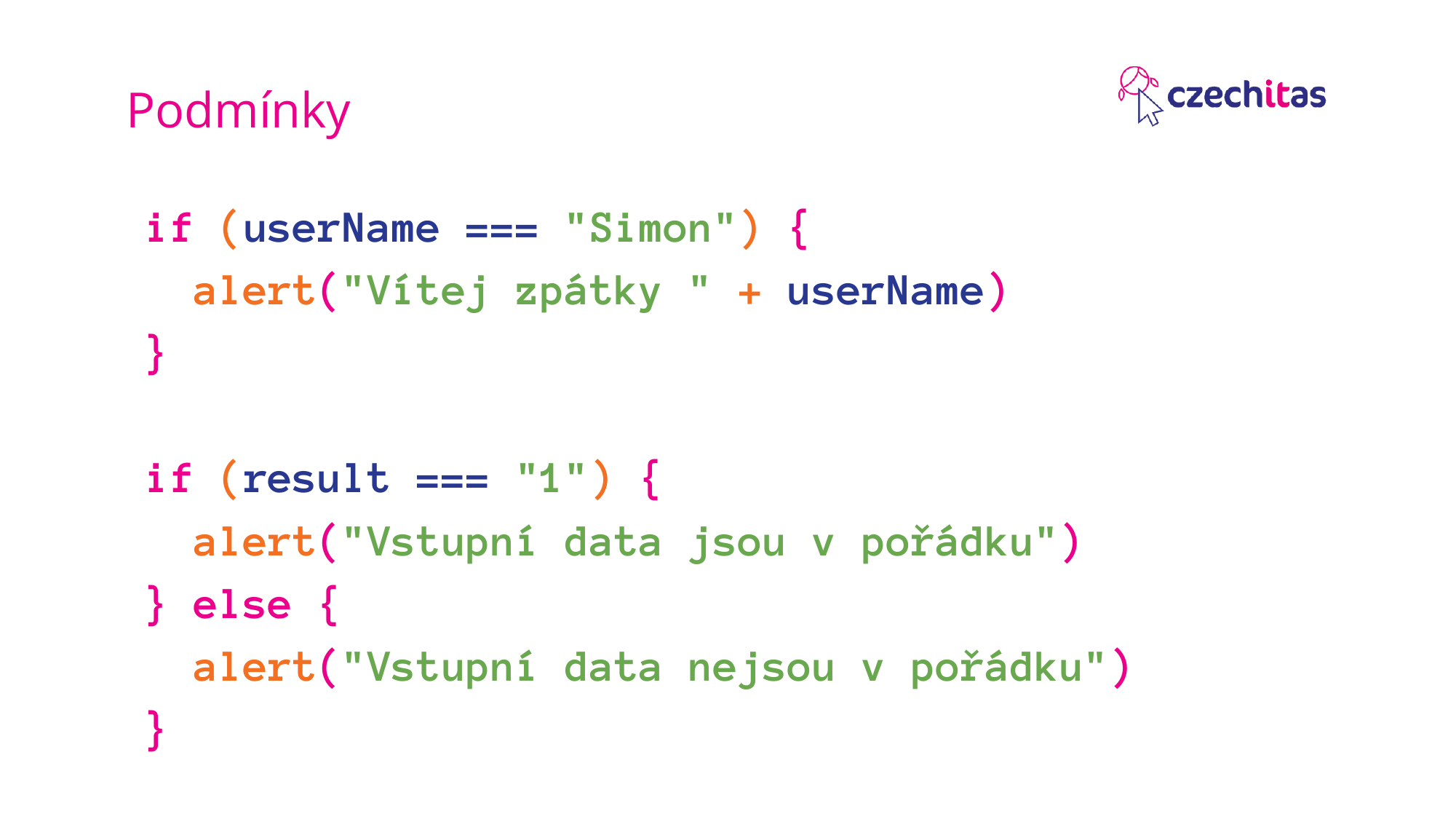

Podmínky
if (userName === "Simon") {
  alert("Vítej zpátky " + userName)
}
if (result === "1") {
  alert("Vstupní data jsou v pořádku")
} else {
  alert("Vstupní data nejsou v pořádku")
}